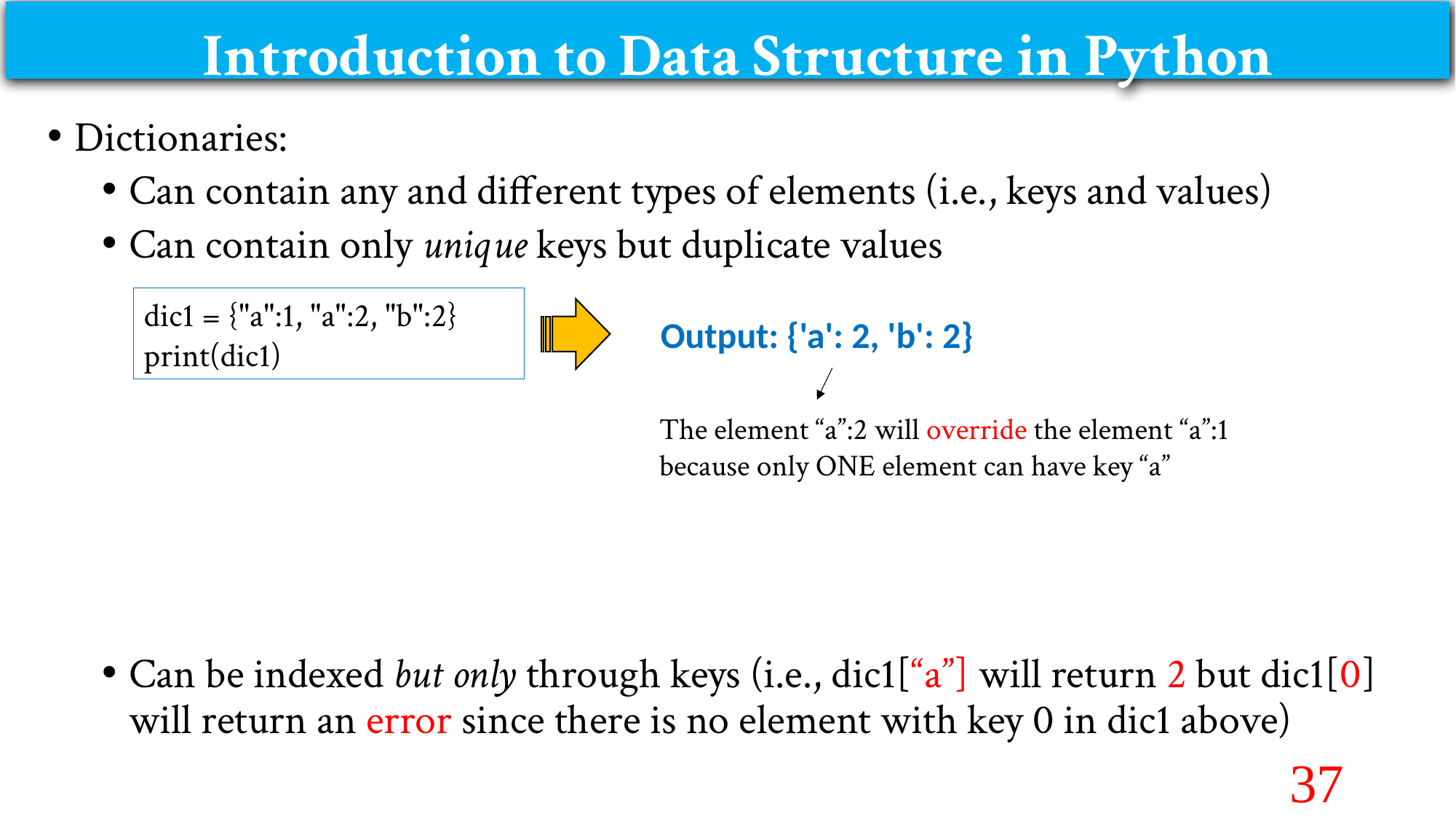

Introduction to Data Structure in Python
Dictionaries:
Can contain any and different types of elements (i.e., keys and values)
Can contain only unique keys but duplicate values

Can be indexed but only through keys (i.e., dic1[“a”] will return 2 but dic1[0] will return an error since there is no element with key 0 in dic1 above)

dic1 = {"a":1, "a":2, "b":2}
print(dic1)

Output: {'a': 2, 'b': 2}
The element “a”:2 will override the element “a”:1
because only ONE element can have key “a”
37